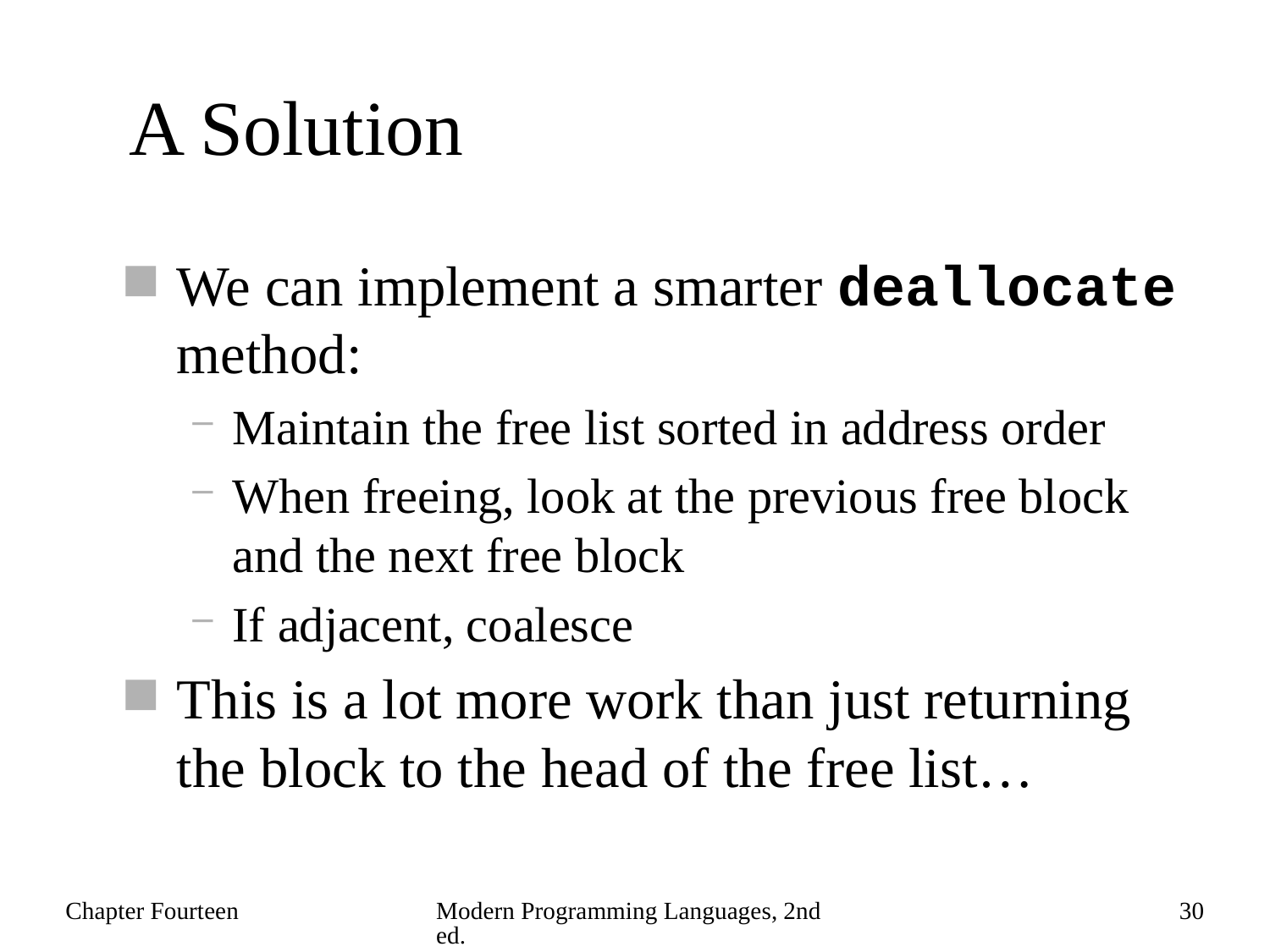

# A Solution
We can implement a smarter deallocate method:
Maintain the free list sorted in address order
When freeing, look at the previous free block and the next free block
If adjacent, coalesce
This is a lot more work than just returning the block to the head of the free list…
Chapter Fourteen
Modern Programming Languages, 2nd ed.
30